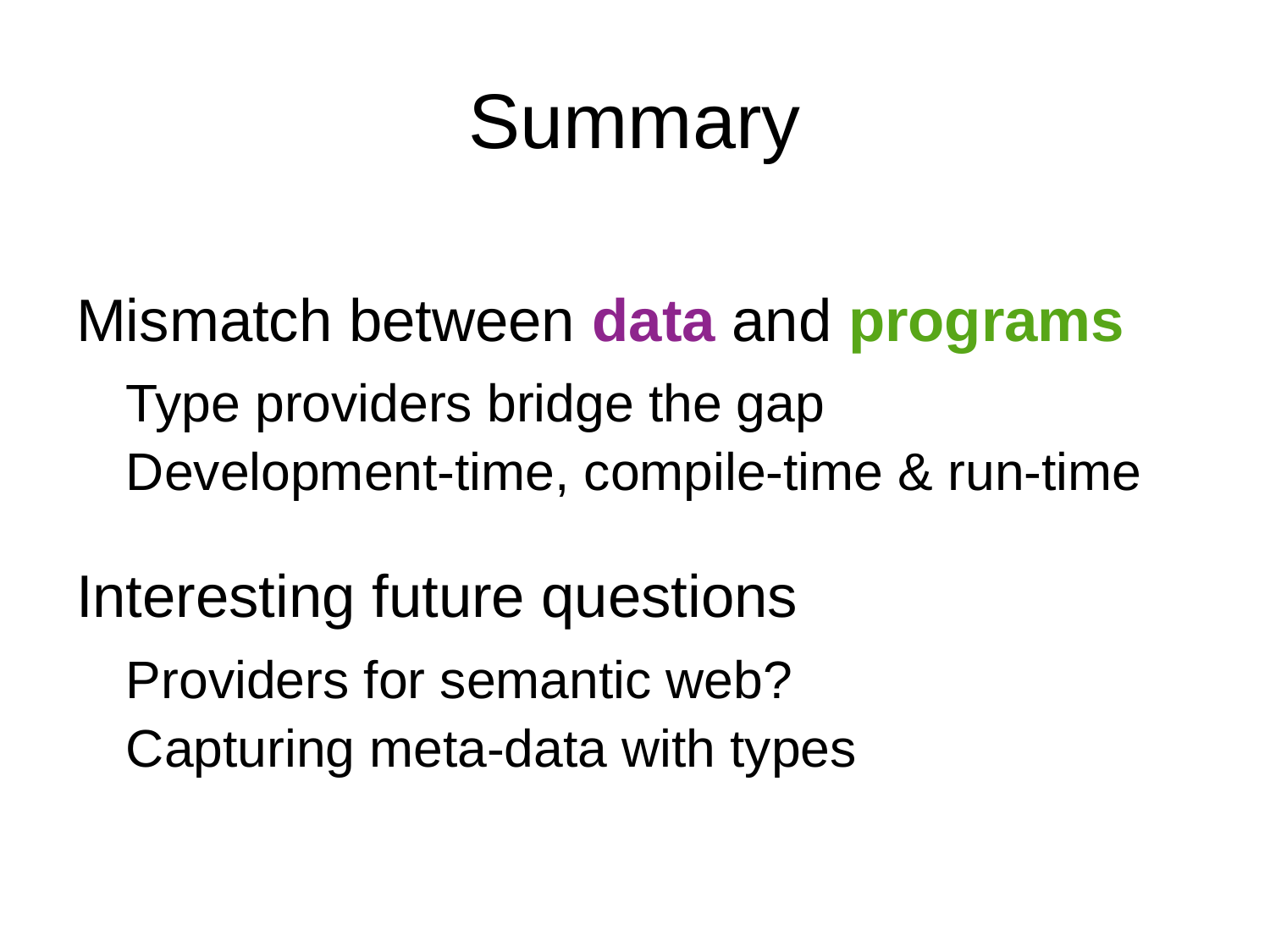

# Summary
Mismatch between data and programs
Type providers bridge the gap
Development-time, compile-time & run-time
Interesting future questions
Providers for semantic web?
Capturing meta-data with types